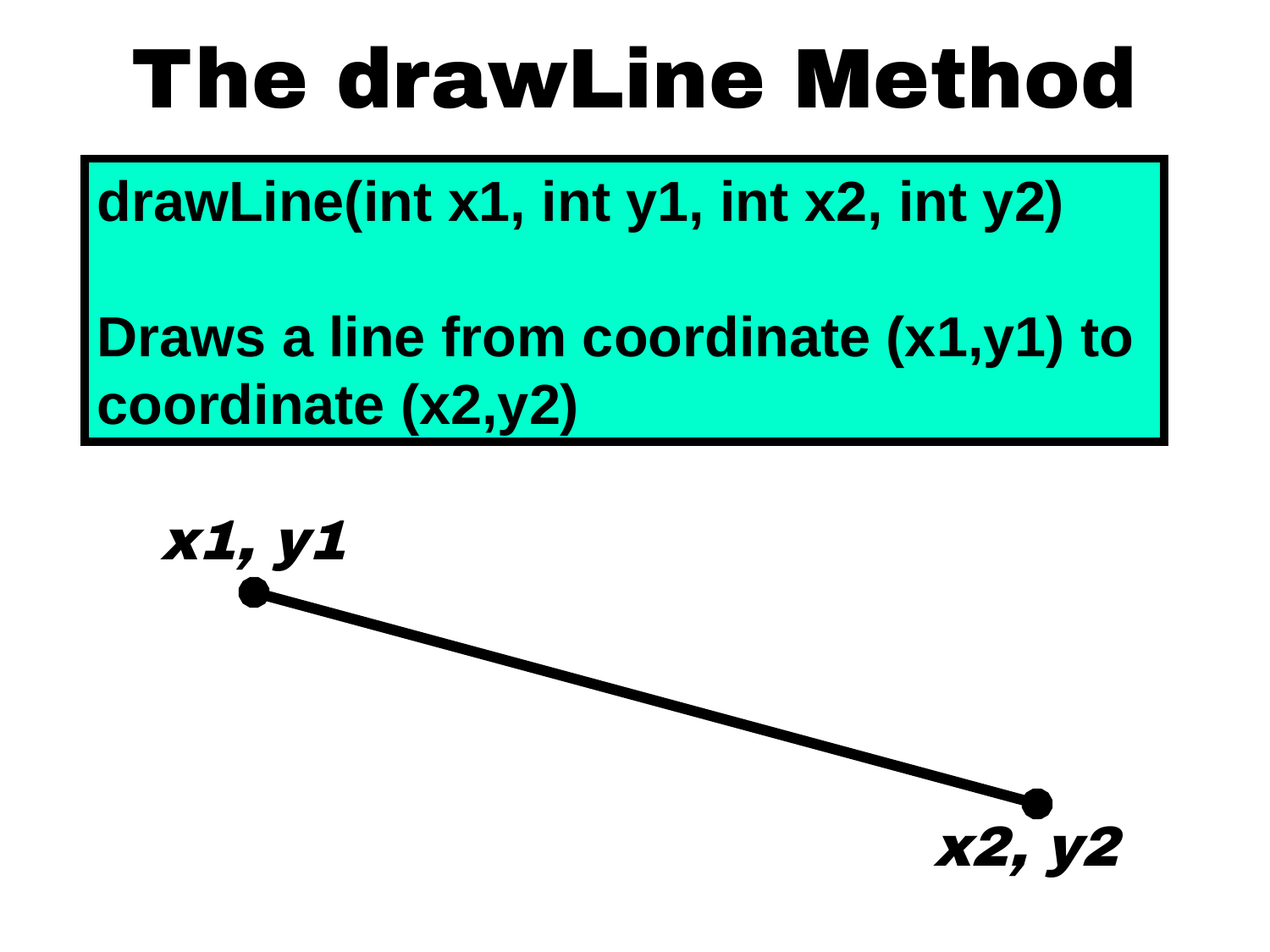

# The drawLine Method
drawLine(int x1, int y1, int x2, int y2)

Draws a line from coordinate (x1,y1) to coordinate (x2,y2)
x1, y1

x2, y2